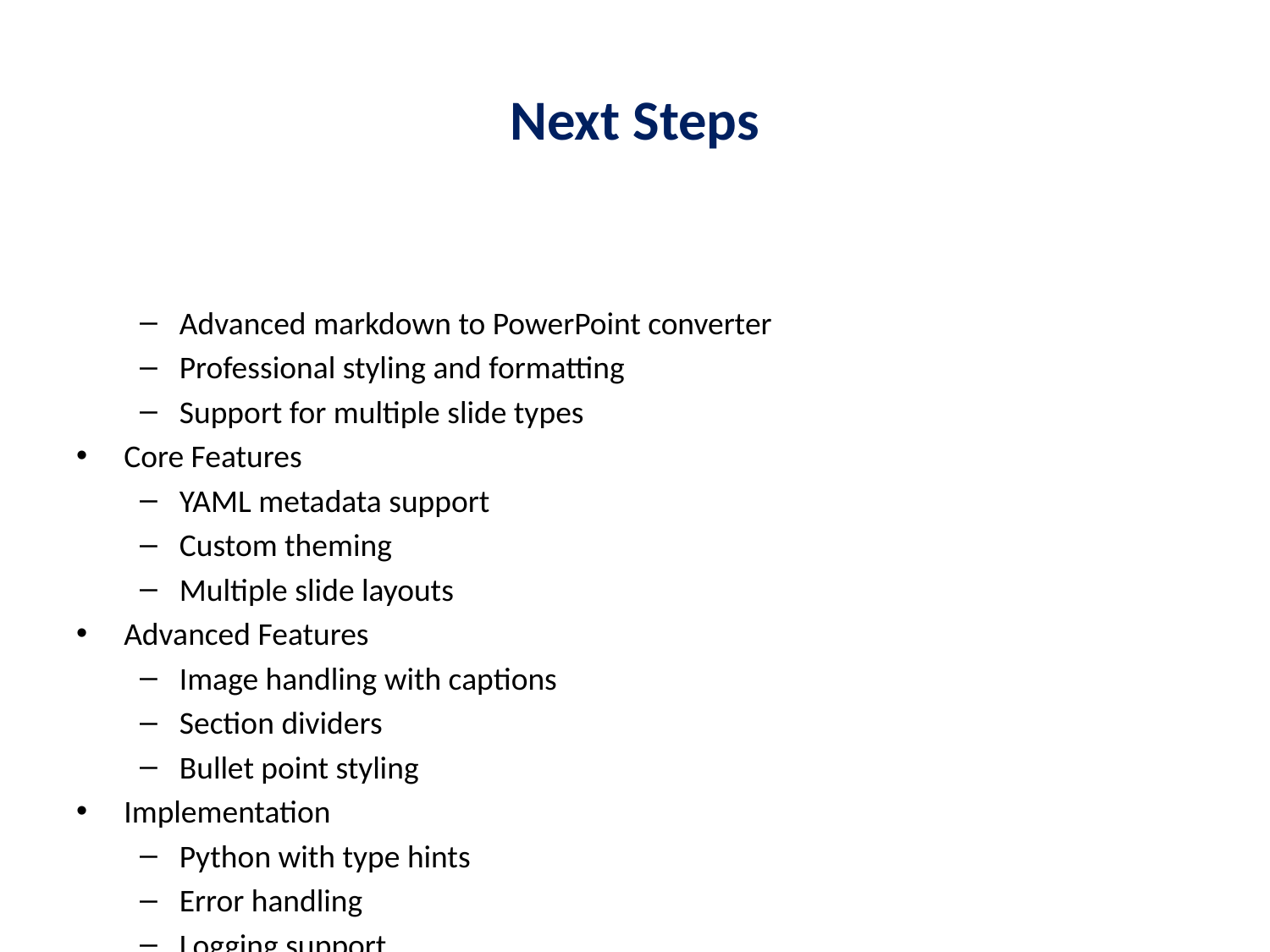

# Next Steps

Advanced markdown to PowerPoint converter
Professional styling and formatting
Support for multiple slide types
Core Features
YAML metadata support
Custom theming
Multiple slide layouts
Advanced Features
Image handling with captions
Section dividers
Bullet point styling
Implementation
Python with type hints
Error handling
Logging support
Dependencies
python-pptx
markdown
beautifulsoup4
PyYAML
Add table support
Add chart support
Add custom templates